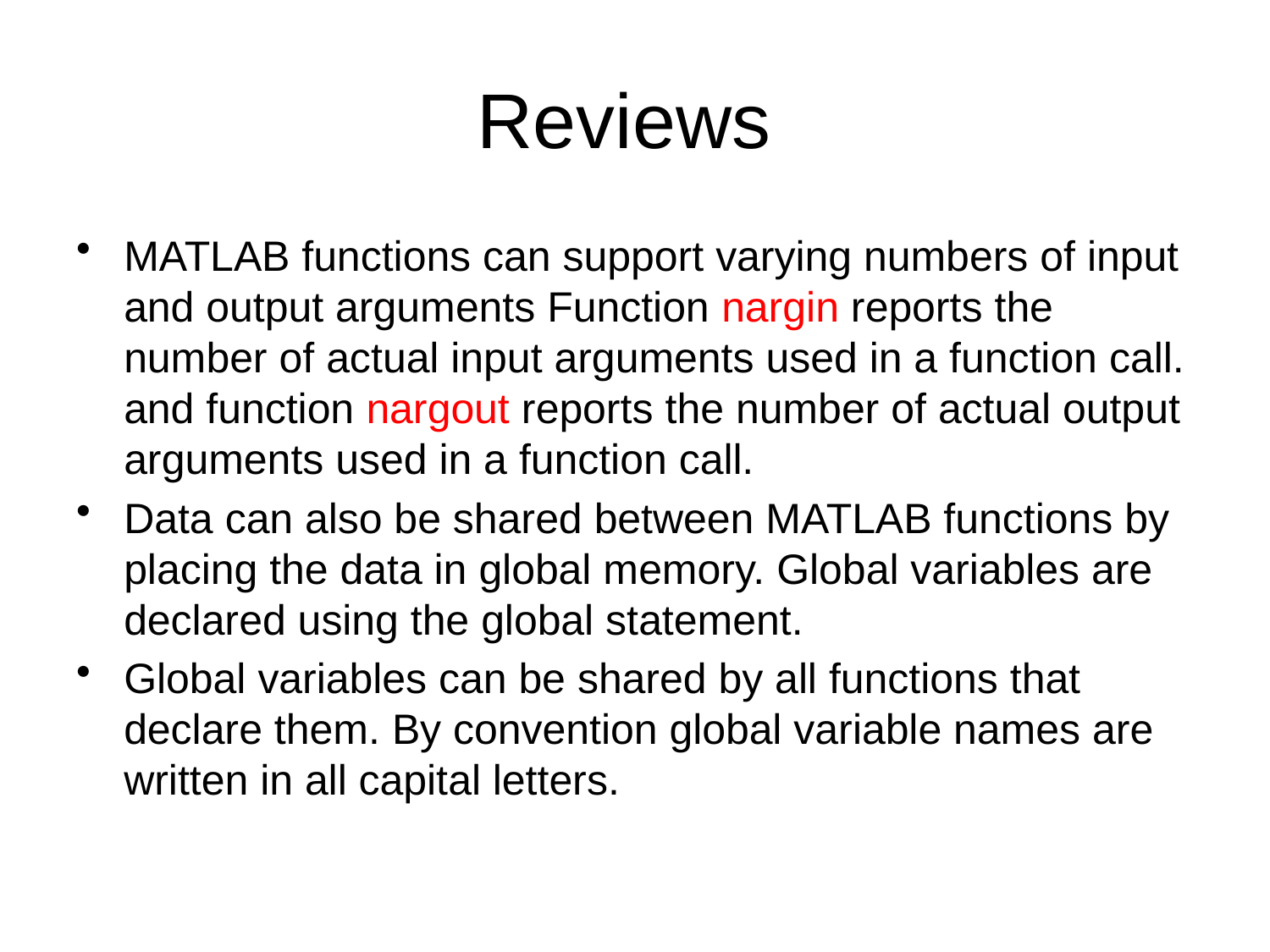

# Reviews
MATLAB functions can support varying numbers of input and output arguments Function nargin reports the number of actual input arguments used in a function call. and function nargout reports the number of actual output arguments used in a function call.
Data can also be shared between MATLAB functions by placing the data in global memory. Global variables are declared using the global statement.
Global variables can be shared by all functions that declare them. By convention global variable names are written in all capital letters.